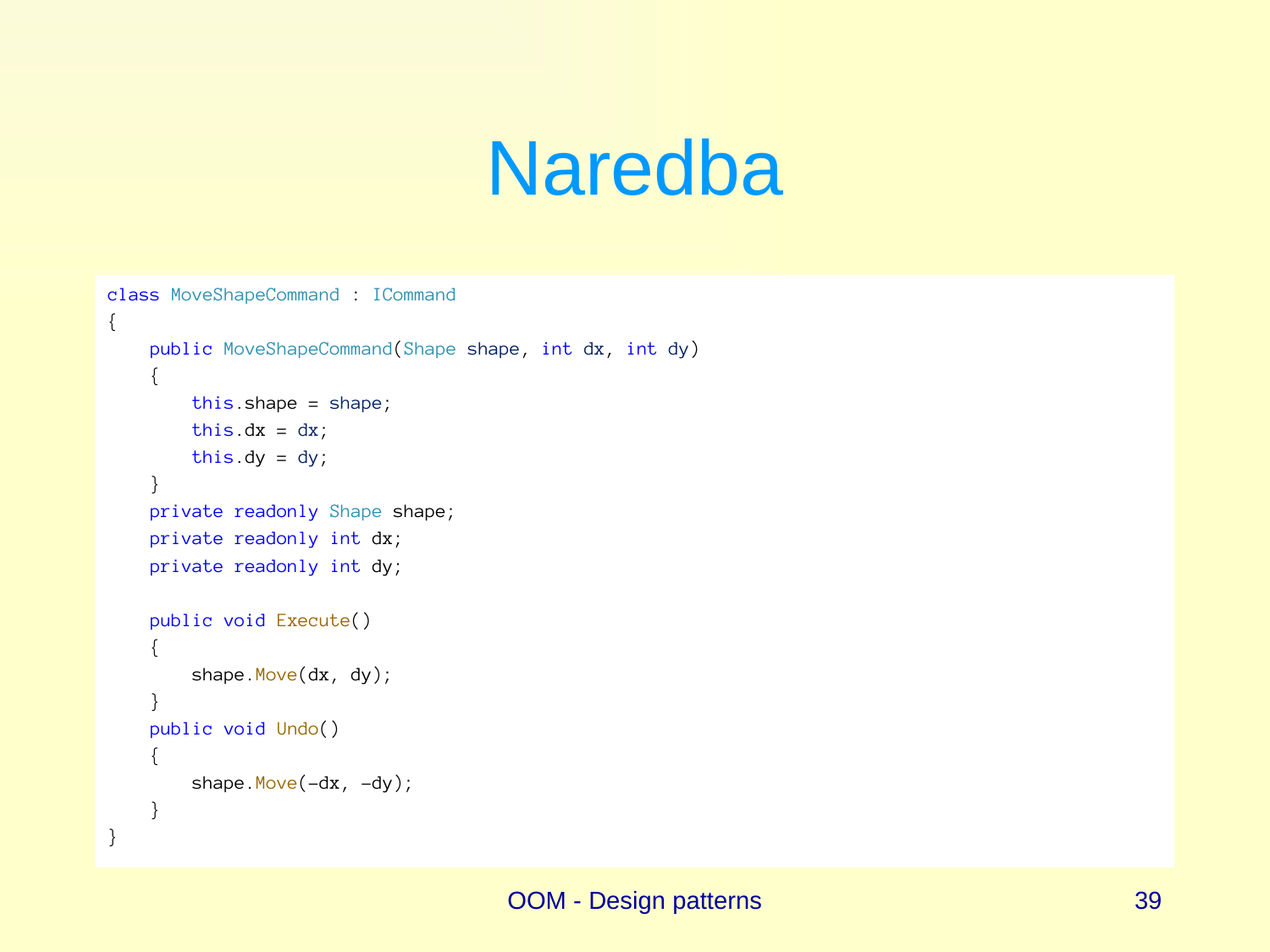

# Naredba
class MoveShapeCommand : ICommand
{
    public MoveShapeCommand(Shape shape, int dx, int dy)
    {
        this.shape = shape;
        this.dx = dx;
        this.dy = dy;
    }
    private readonly Shape shape;
    private readonly int dx;
    private readonly int dy;

    public void Execute()
    {
        shape.Move(dx, dy);
    }
    public void Undo()
    {
        shape.Move(-dx, -dy);
    }
}
OOM - Design patterns
39